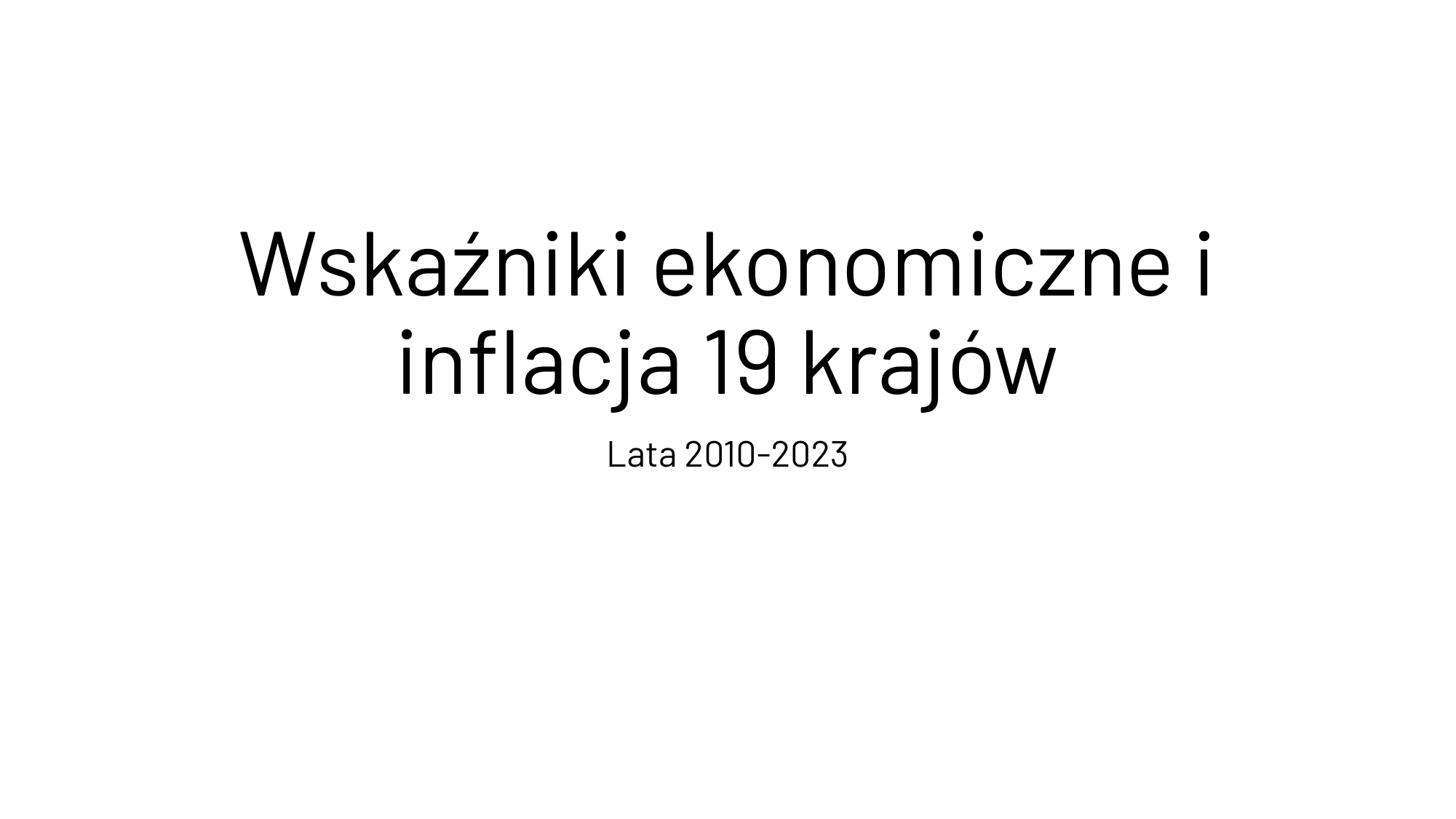

# Wskaźniki ekonomiczne i inflacja 19 krajów
Lata 2010-2023